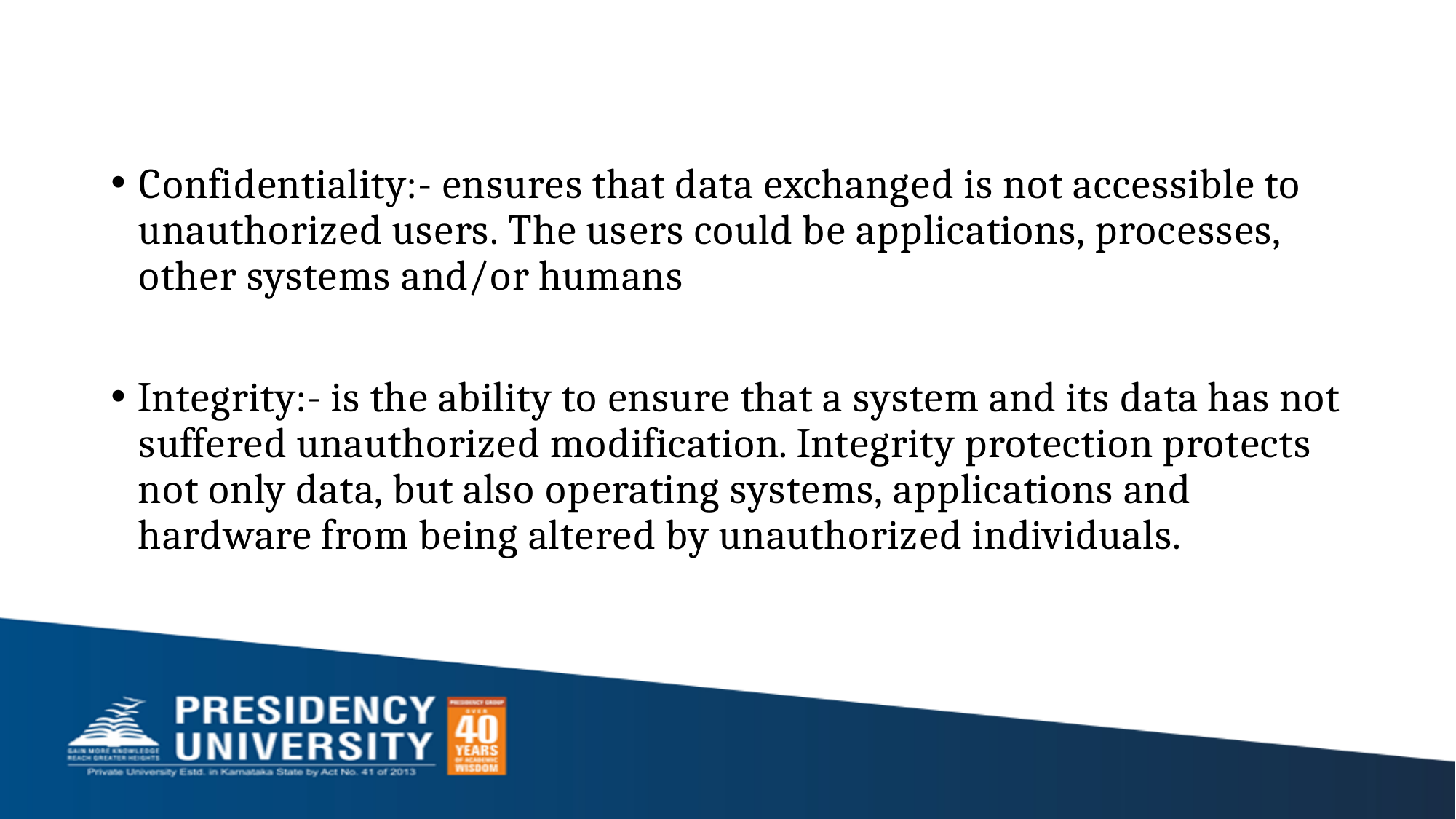

#
Confidentiality:- ensures that data exchanged is not accessible to unauthorized users. The users could be applications, processes, other systems and/or humans

Integrity:- is the ability to ensure that a system and its data has not suffered unauthorized modification. Integrity protection protects not only data, but also operating systems, applications and hardware from being altered by unauthorized individuals.